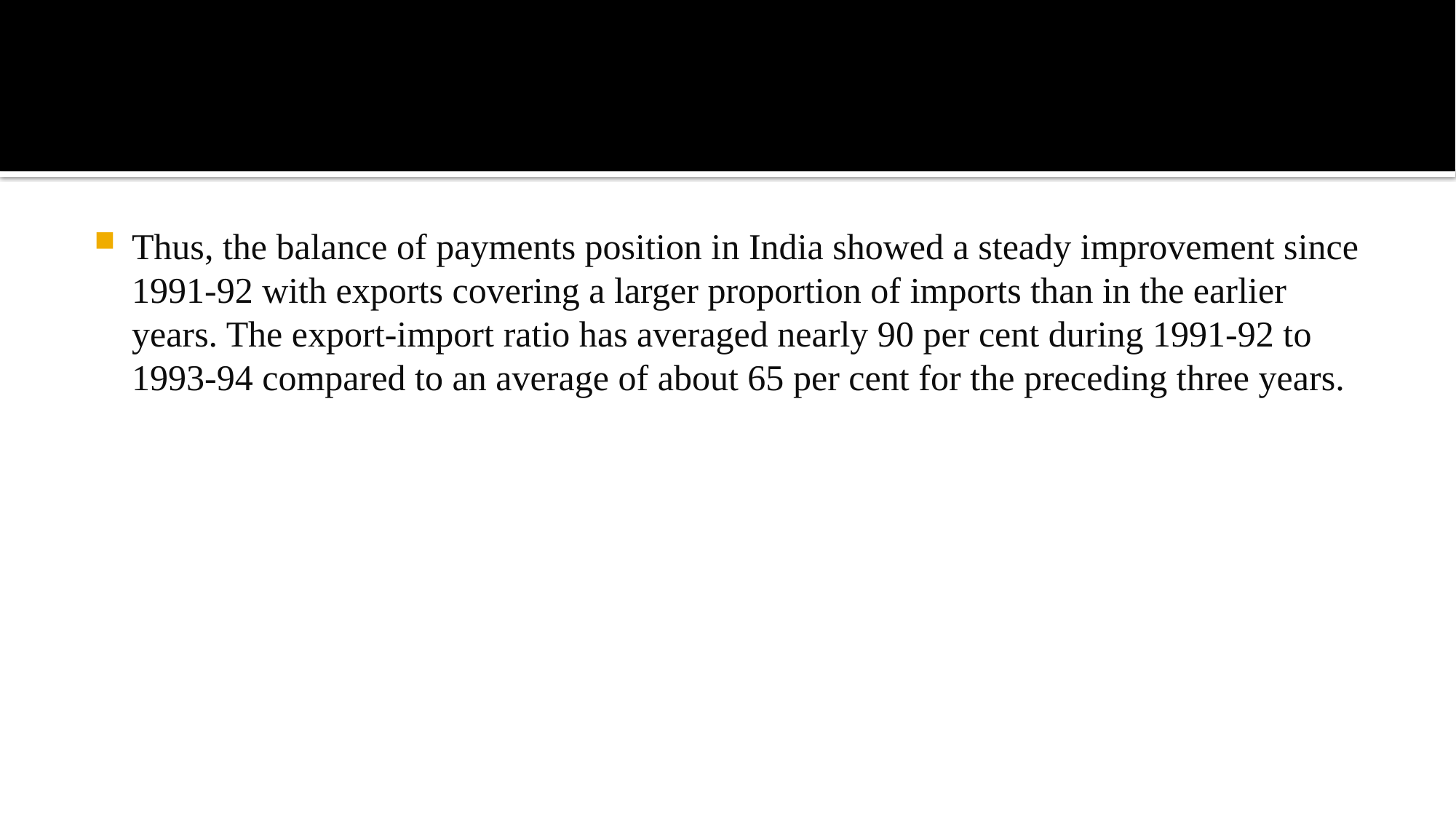

Thus, the balance of payments position in India showed a steady improvement since 1991-92 with exports covering a larger proportion of imports than in the earlier years. The export-import ratio has averaged nearly 90 per cent during 1991-92 to 1993-94 compared to an average of about 65 per cent for the preceding three years.